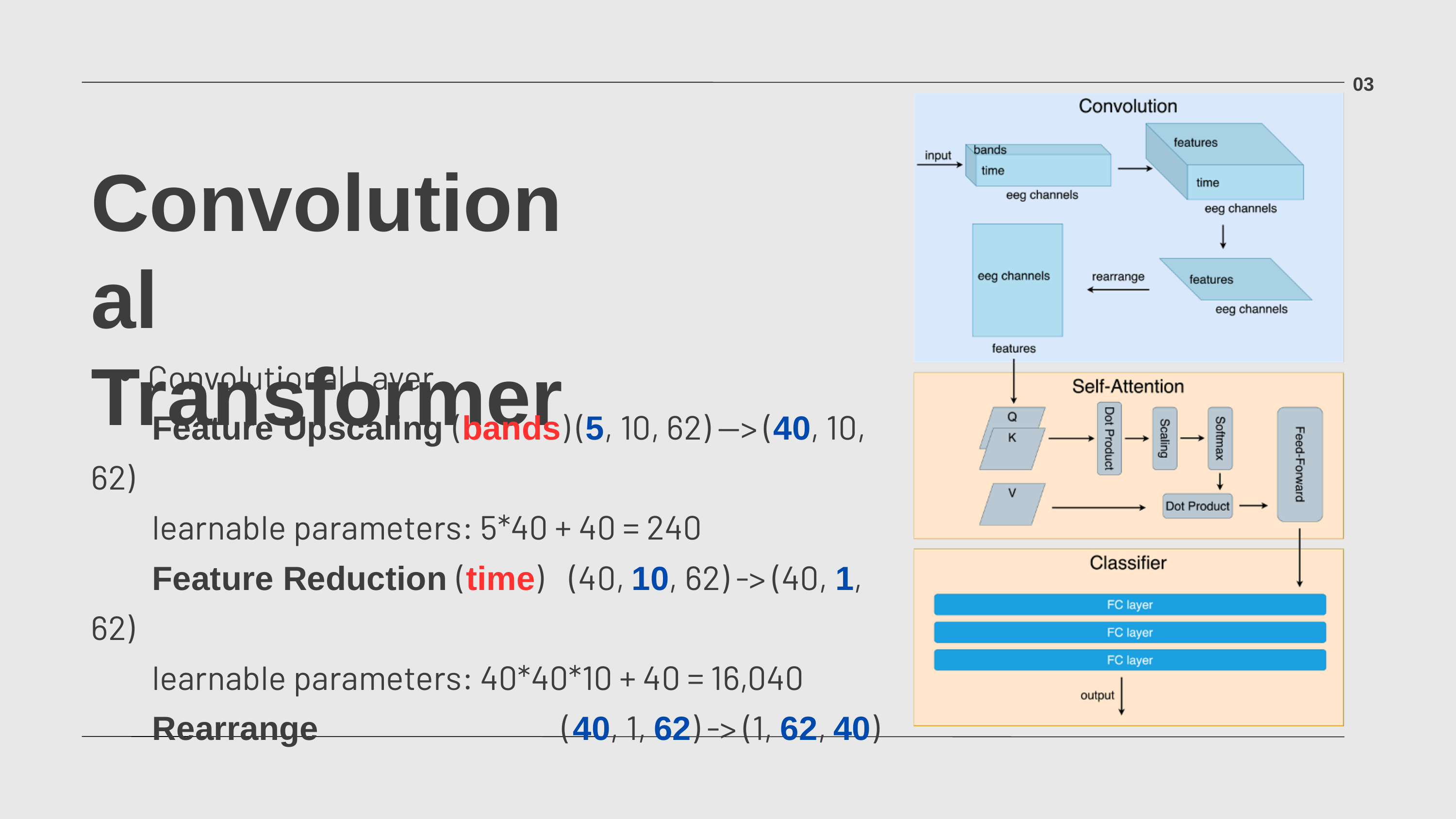

03

Convolutional
Transformer
Convolutional Layer
         Feature Upscaling (bands) (5, 10, 62) —> (40, 10, 62)
         learnable parameters: 5*40 + 40 = 240
         Feature Reduction (time)   (40, 10, 62) -> (40, 1, 62)
         learnable parameters: 40*40*10 + 40 = 16,040
         Rearrange                                    (40, 1, 62) -> (1, 62, 40)